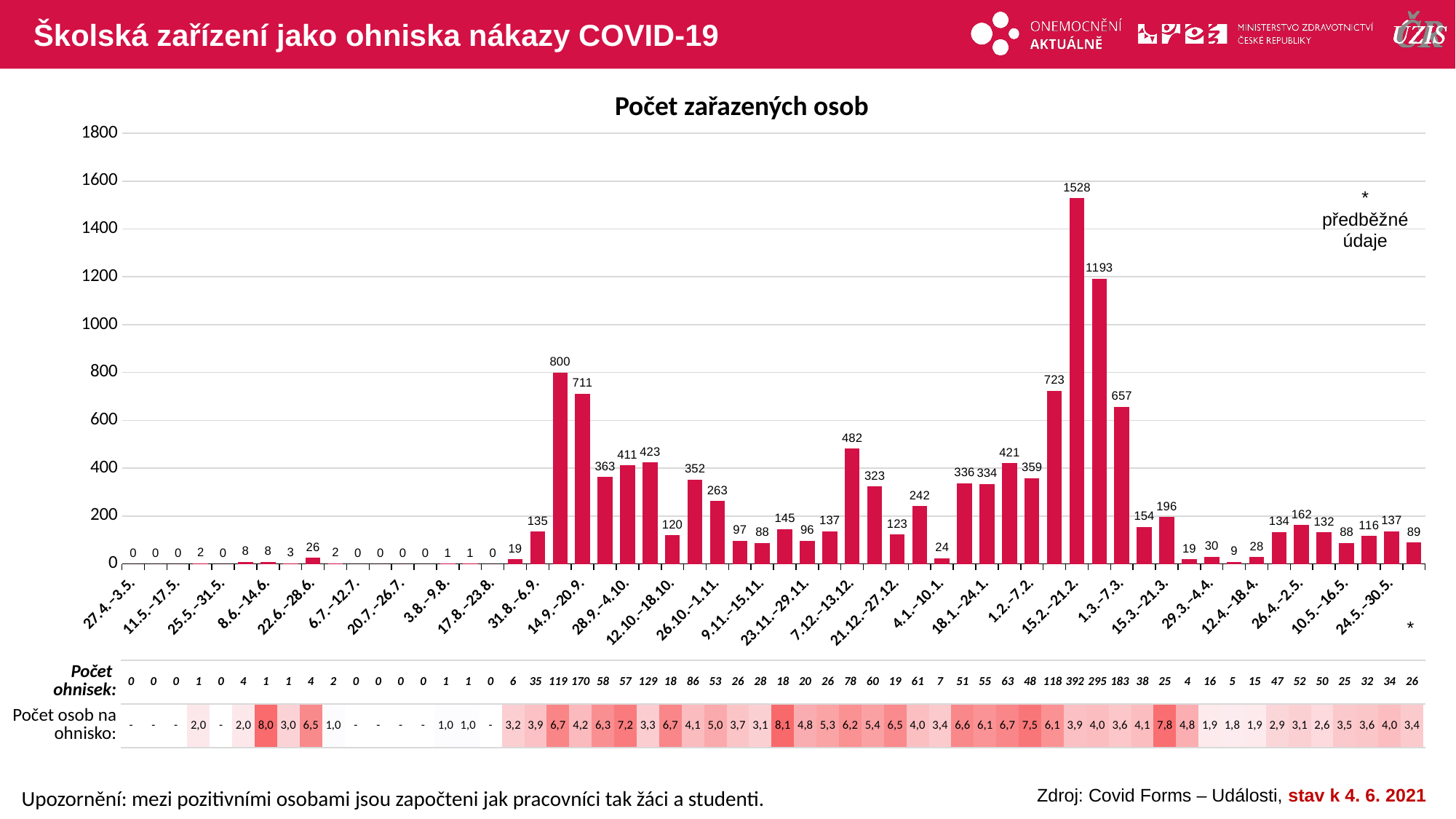

# Školská zařízení jako ohniska nákazy COVID-19
Počet zařazených osob

### Chart

| Category | osoby |
|---|---|
| 27.4.–3.5. | 0.0 |
| 4.5.–10.5. | 0.0 |
| 11.5.–17.5. | 0.0 |
| 18.5.–24.5. | 2.0 |
| 25.5.–31.5. | 0.0 |
| 1.6.–7.6. | 8.0 |
| 8.6.–14.6. | 8.0 |
| 15.6.–21.6. | 3.0 |
| 22.6.–28.6. | 26.0 |
| 29.6.–5.7. | 2.0 |
| 6.7.–12.7. | 0.0 |
| 13.7.–19.7. | 0.0 |
| 20.7.–26.7. | 0.0 |
| 27.7.–2.8. | 0.0 |
| 3.8.–9.8. | 1.0 |
| 10.8.–16.8. | 1.0 |
| 17.8.–23.8. | 0.0 |
| 24.8.–30.8. | 19.0 |
| 31.8.–6.9. | 135.0 |
| 7.9.–13.9. | 800.0 |
| 14.9.–20.9. | 711.0 |
| 21.9.–27.9. | 363.0 |
| 28.9.–4.10. | 411.0 |
| 5.10.–11.10. | 423.0 |
| 12.10.–18.10. | 120.0 |
| 19.10.–25.10. | 352.0 |
| 26.10.–1.11. | 263.0 |
| 2.11.–8.11. | 97.0 |
| 9.11.–15.11. | 88.0 |
| 16.11.–22.11. | 145.0 |
| 23.11.–29.11. | 96.0 |
| 30.11.–6.12. | 137.0 |
| 7.12.–13.12. | 482.0 |
| 14.12.–20.12. | 323.0 |
| 21.12.–27.12. | 123.0 |
| 28.12.–3.1. | 242.0 |
| 4.1.–10.1. | 24.0 |
| 11.1.–17.1. | 336.0 |
| 18.1.–24.1. | 334.0 |
| 25.1.–31.1. | 421.0 |
| 1.2.–7.2. | 359.0 |
| 8.2.–14.2. | 723.0 |
| 15.2.–21.2. | 1528.0 |
| 22.2.–28.2. | 1193.0 |
| 1.3.–7.3. | 657.0 |
| 8.3.–14.3. | 154.0 |
| 15.3.–21.3. | 196.0 |
| 22.3.–28.3. | 19.0 |
| 29.3.–4.4. | 30.0 |
| 5.4.–11.4. | 9.0 |
| 12.4.–18.4. | 28.0 |
| 19.4.–25.4. | 134.0 |
| 26.4.–2.5. | 162.0 |
| 3.5.–9.5. | 132.0 |
| 10.5.–16.5. | 88.0 |
| 17.5.–23.5. | 116.0 |
| 24.5.–30.5. | 137.0 |
| 31.5.–6.6. | 89.0 |
* předběžné údaje
*
| Počet ohnisek: |  |  |  |  |  |  |  |
| --- | --- | --- | --- | --- | --- | --- | --- |
| Počet osob na ohnisko: |  |  |  |  |  |  |  |
| 0 | 0 | 0 | 1 | 0 | 4 | 1 | 1 | 4 | 2 | 0 | 0 | 0 | 0 | 1 | 1 | 0 | 6 | 35 | 119 | 170 | 58 | 57 | 129 | 18 | 86 | 53 | 26 | 28 | 18 | 20 | 26 | 78 | 60 | 19 | 61 | 7 | 51 | 55 | 63 | 48 | 118 | 392 | 295 | 183 | 38 | 25 | 4 | 16 | 5 | 15 | 47 | 52 | 50 | 25 | 32 | 34 | 26 |
| --- | --- | --- | --- | --- | --- | --- | --- | --- | --- | --- | --- | --- | --- | --- | --- | --- | --- | --- | --- | --- | --- | --- | --- | --- | --- | --- | --- | --- | --- | --- | --- | --- | --- | --- | --- | --- | --- | --- | --- | --- | --- | --- | --- | --- | --- | --- | --- | --- | --- | --- | --- | --- | --- | --- | --- | --- | --- |
| - | - | - | 2,0 | - | 2,0 | 8,0 | 3,0 | 6,5 | 1,0 | - | - | - | - | 1,0 | 1,0 | - | 3,2 | 3,9 | 6,7 | 4,2 | 6,3 | 7,2 | 3,3 | 6,7 | 4,1 | 5,0 | 3,7 | 3,1 | 8,1 | 4,8 | 5,3 | 6,2 | 5,4 | 6,5 | 4,0 | 3,4 | 6,6 | 6,1 | 6,7 | 7,5 | 6,1 | 3,9 | 4,0 | 3,6 | 4,1 | 7,8 | 4,8 | 1,9 | 1,8 | 1,9 | 2,9 | 3,1 | 2,6 | 3,5 | 3,6 | 4,0 | 3,4 |
Zdroj: Covid Forms – Události, stav k 4. 6. 2021
Upozornění: mezi pozitivními osobami jsou započteni jak pracovníci tak žáci a studenti.